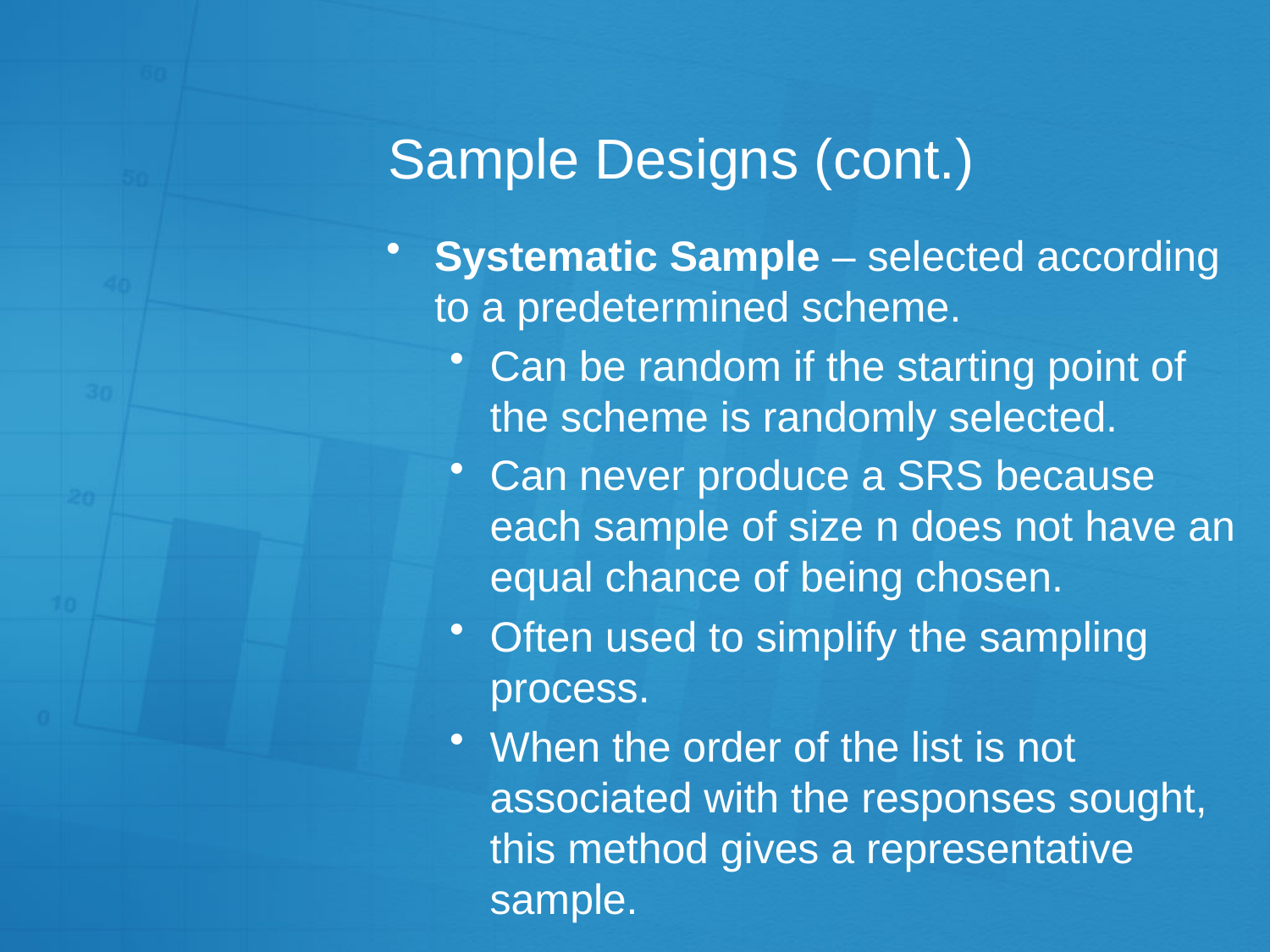

# Sample Designs (cont.)
Systematic Sample – selected according to a predetermined scheme.
Can be random if the starting point of the scheme is randomly selected.
Can never produce a SRS because each sample of size n does not have an equal chance of being chosen.
Often used to simplify the sampling process.
When the order of the list is not associated with the responses sought, this method gives a representative sample.